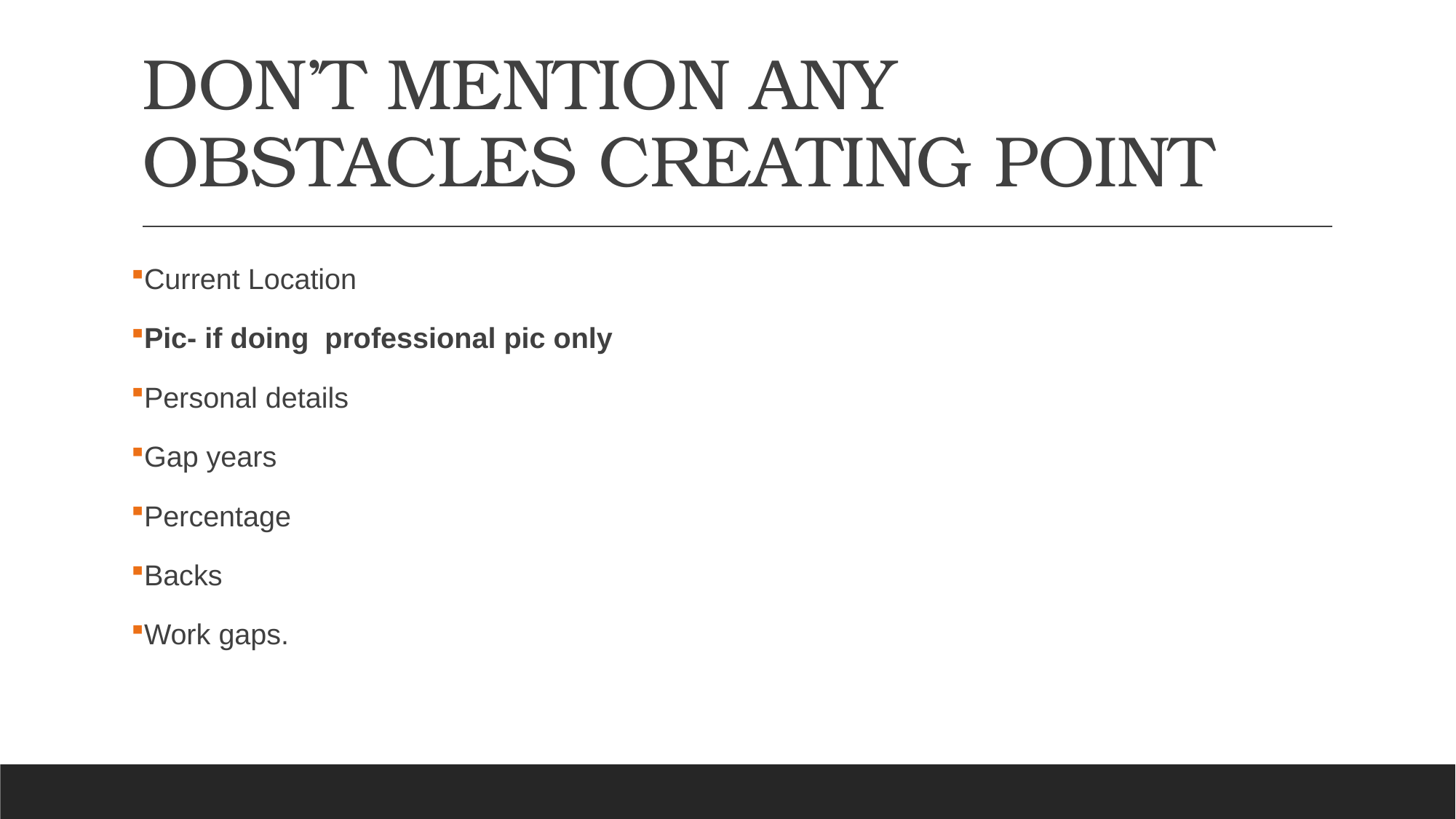

# DON’T MENTION ANY OBSTACLES CREATING POINT
Current Location
Pic- if doing  professional pic only
Personal details
Gap years
Percentage
Backs
Work gaps.